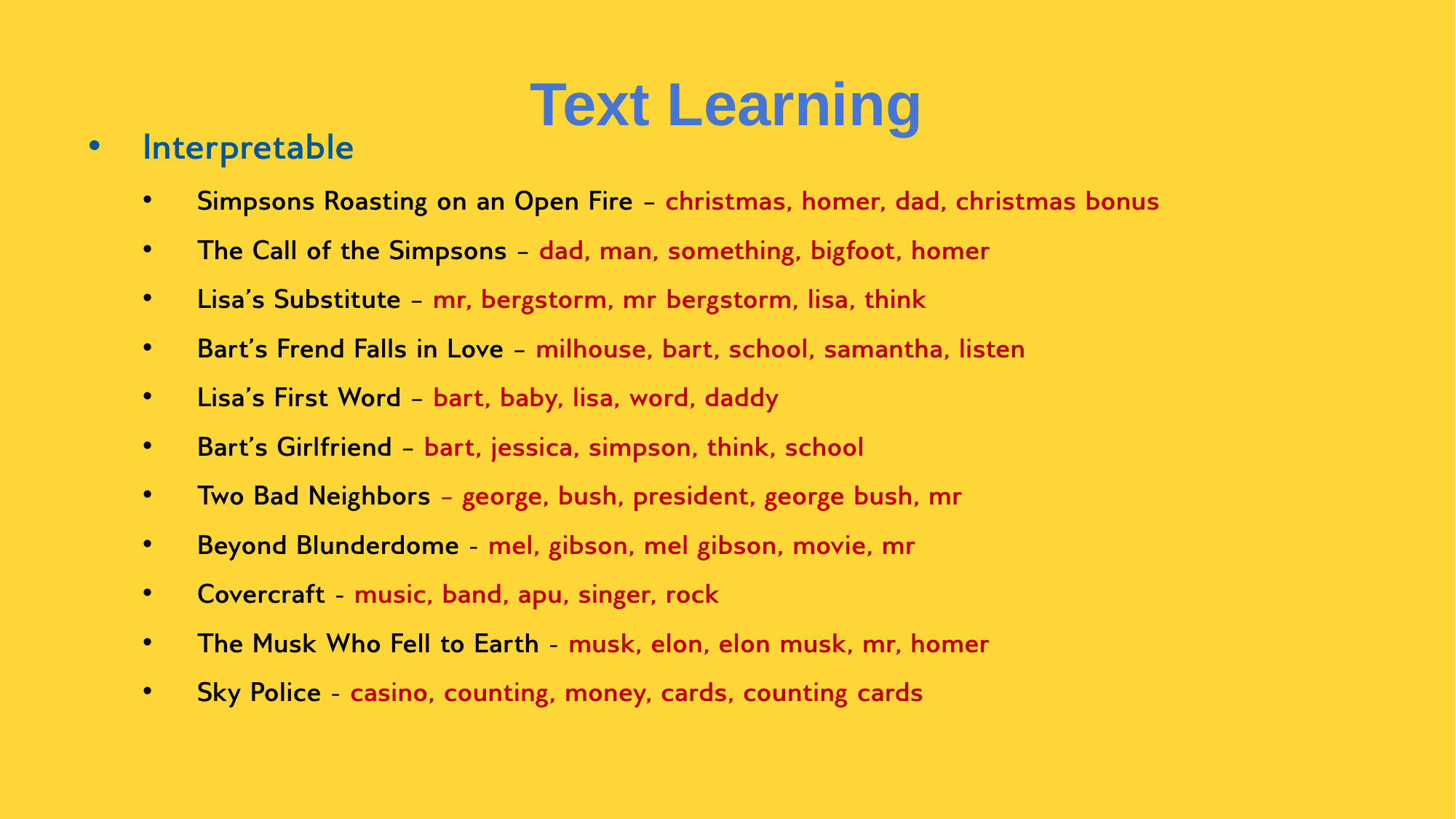

Text Learning

Interpretable
Simpsons Roasting on an Open Fire – christmas, homer, dad, christmas bonus
The Call of the Simpsons – dad, man, something, bigfoot, homer
Lisa’s Substitute – mr, bergstorm, mr bergstorm, lisa, think
Bart’s Frend Falls in Love – milhouse, bart, school, samantha, listen
Lisa’s First Word – bart, baby, lisa, word, daddy
Bart’s Girlfriend – bart, jessica, simpson, think, school
Two Bad Neighbors – george, bush, president, george bush, mr
Beyond Blunderdome - mel, gibson, mel gibson, movie, mr
Covercraft - music, band, apu, singer, rock
The Musk Who Fell to Earth - musk, elon, elon musk, mr, homer
Sky Police - casino, counting, money, cards, counting cards